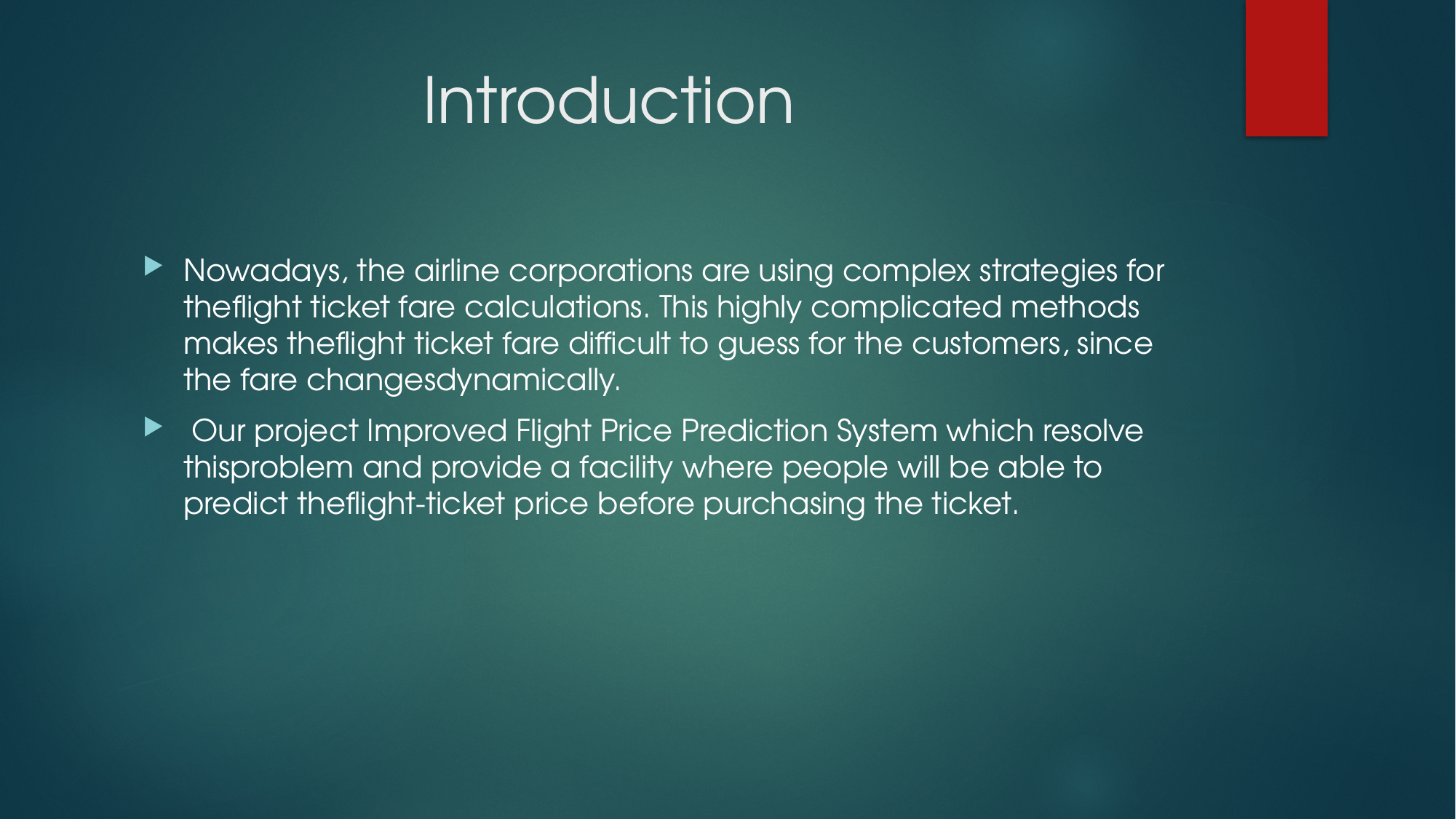

# Introduction
Nowadays, the airline corporations are using complex strategies for theflight ticket fare calculations. This highly complicated methods makes theflight ticket fare difficult to guess for the customers, since the fare changesdynamically.
 Our project Improved Flight Price Prediction System which resolve thisproblem and provide a facility where people will be able to predict theflight-ticket price before purchasing the ticket.